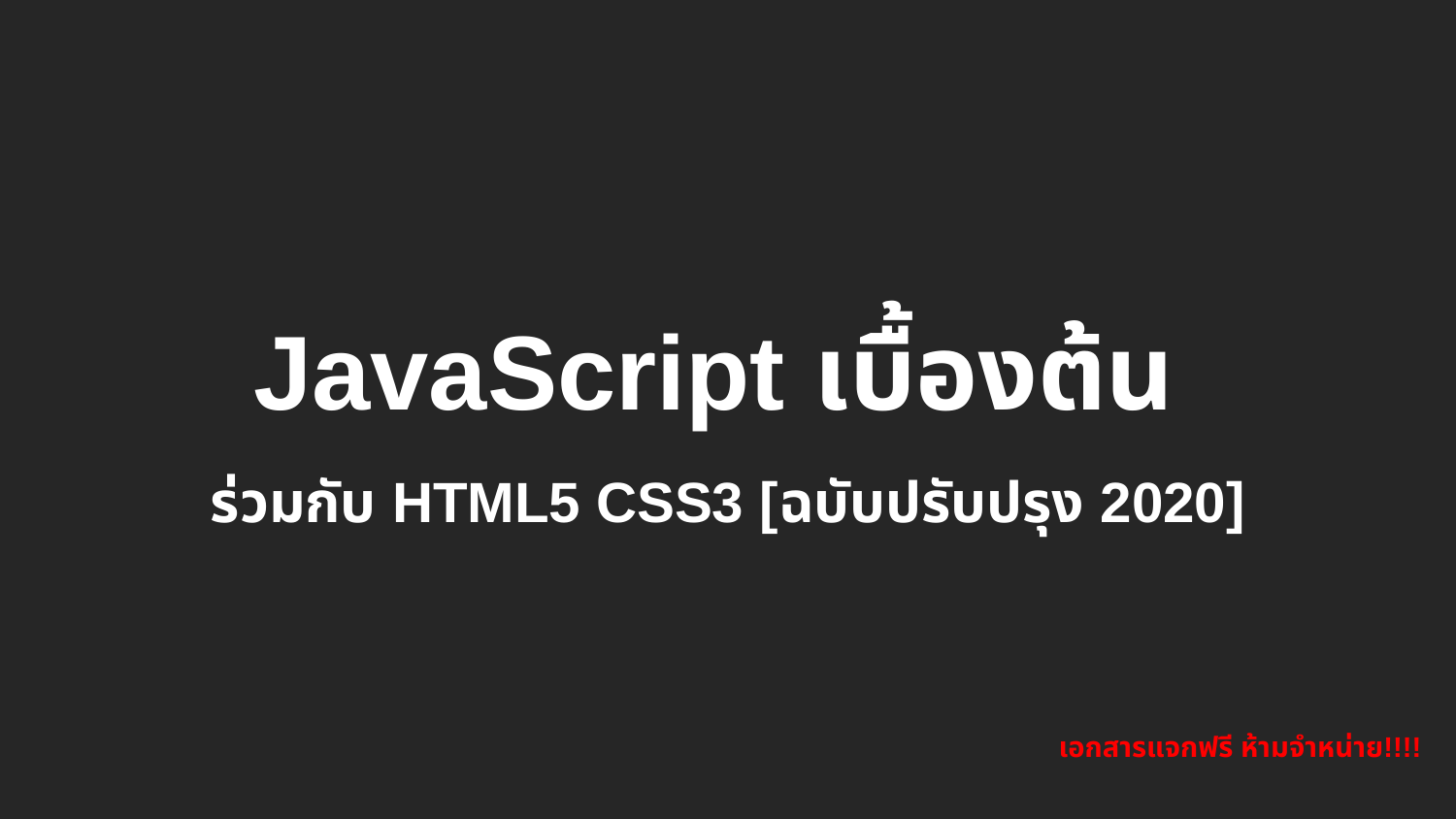

JavaScript เบื้องต้น
ร่วมกับ HTML5 CSS3 [ฉบับปรับปรุง 2020]
เอกสารแจกฟรี ห้ามจำหน่าย!!!!